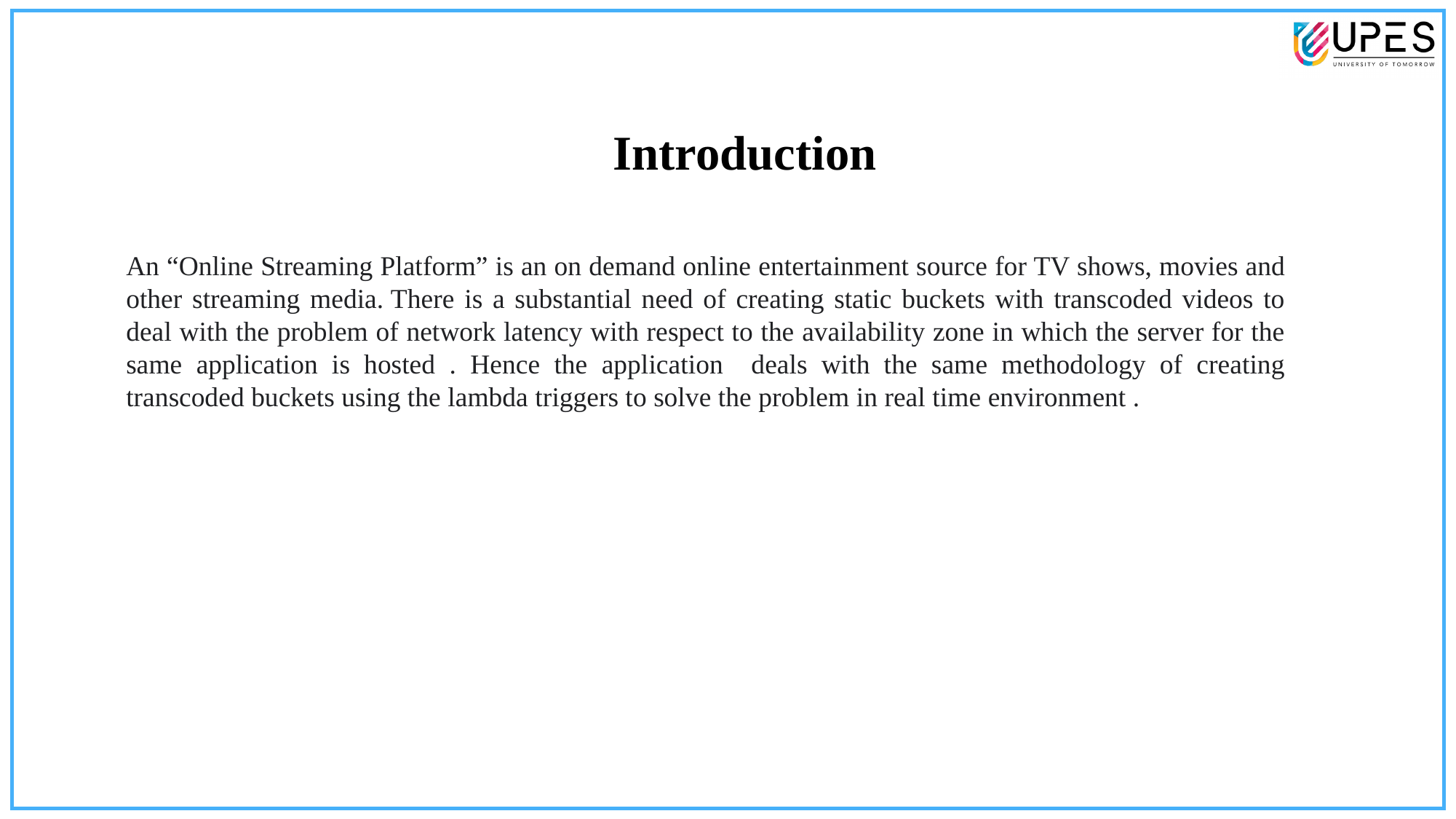

Introduction
An “Online Streaming Platform” is an on demand online entertainment source for TV shows, movies and other streaming media. There is a substantial need of creating static buckets with transcoded videos to deal with the problem of network latency with respect to the availability zone in which the server for the same application is hosted . Hence the application  deals with the same methodology of creating transcoded buckets using the lambda triggers to solve the problem in real time environment .